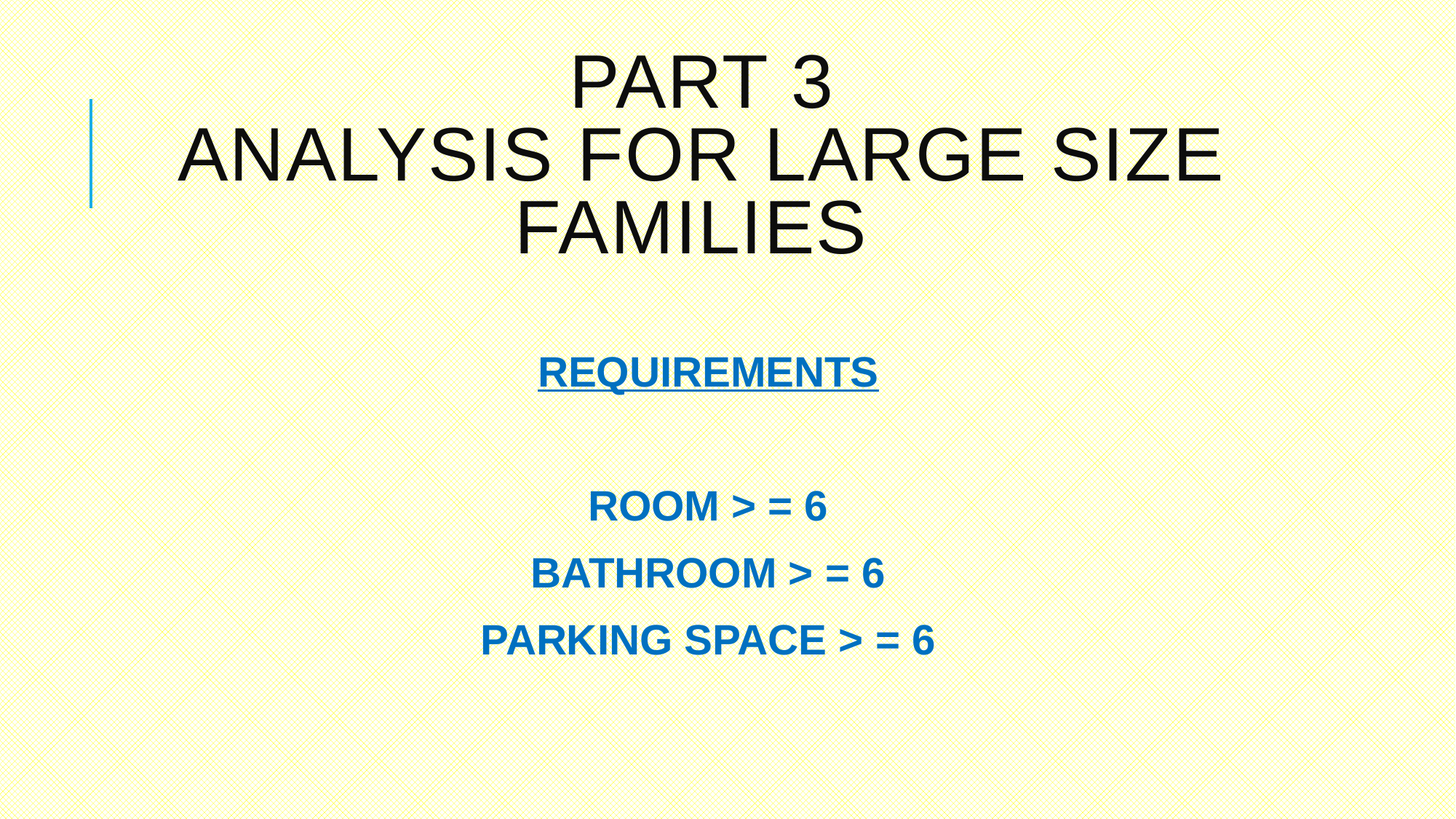

# Part 3 Analysis for large size families

REQUIREMENTS

ROOM > = 6
BATHROOM > = 6
PARKING SPACE > = 6